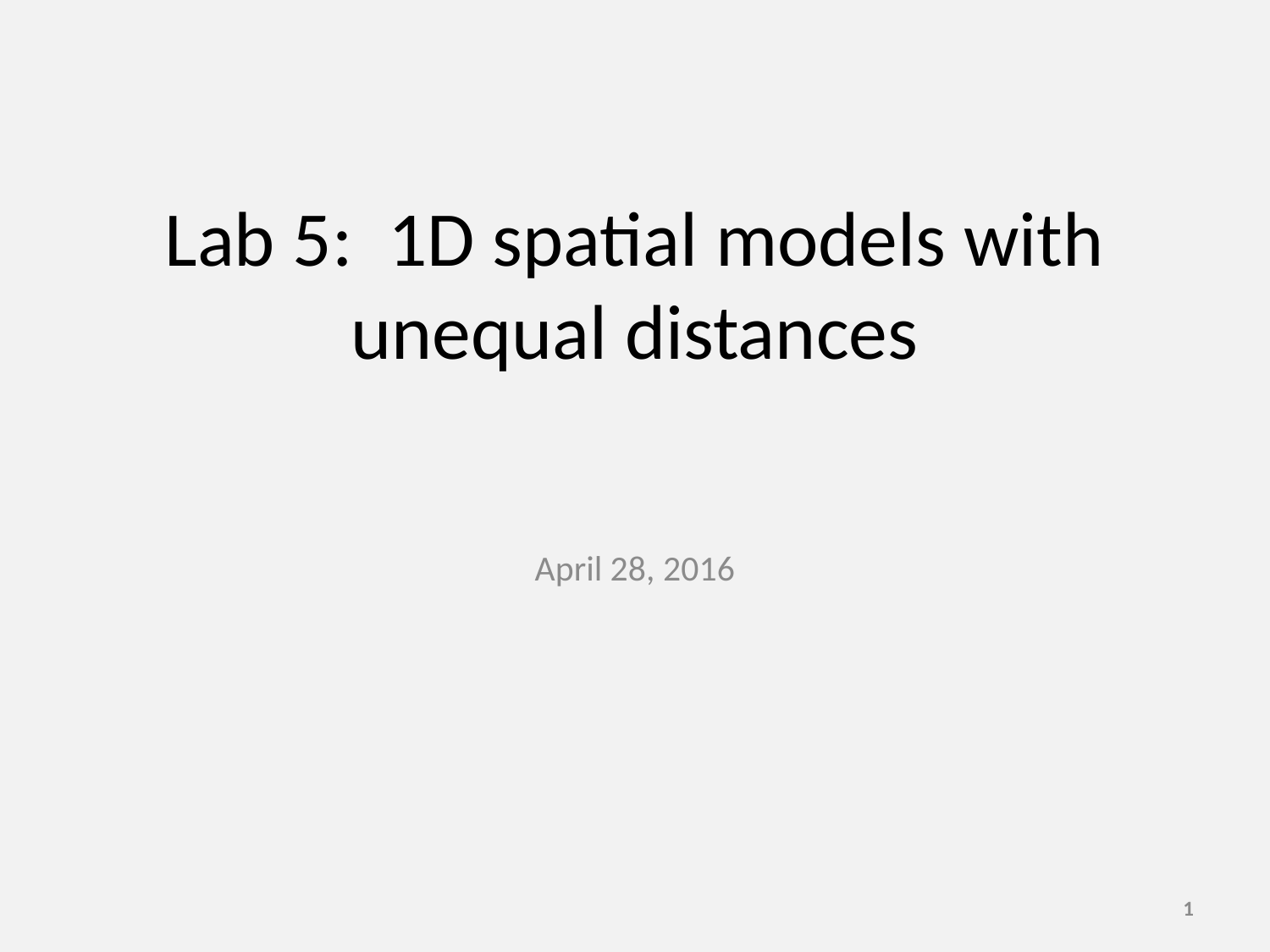

# Lab 5:  1D spatial models with unequal distances
April 28, 2016
1